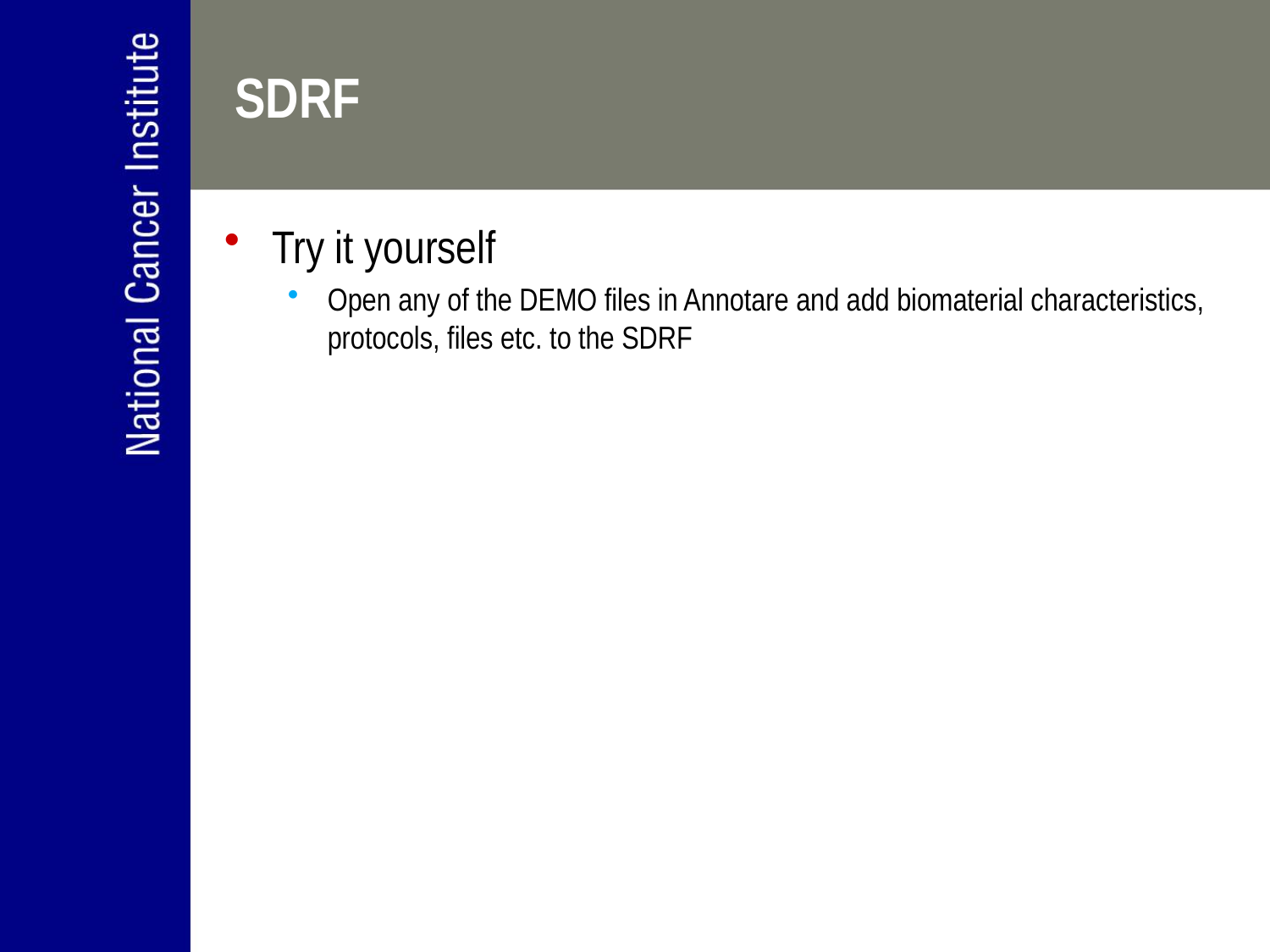

# SDRF

Try it yourself
Open any of the DEMO files in Annotare and add biomaterial characteristics, protocols, files etc. to the SDRF